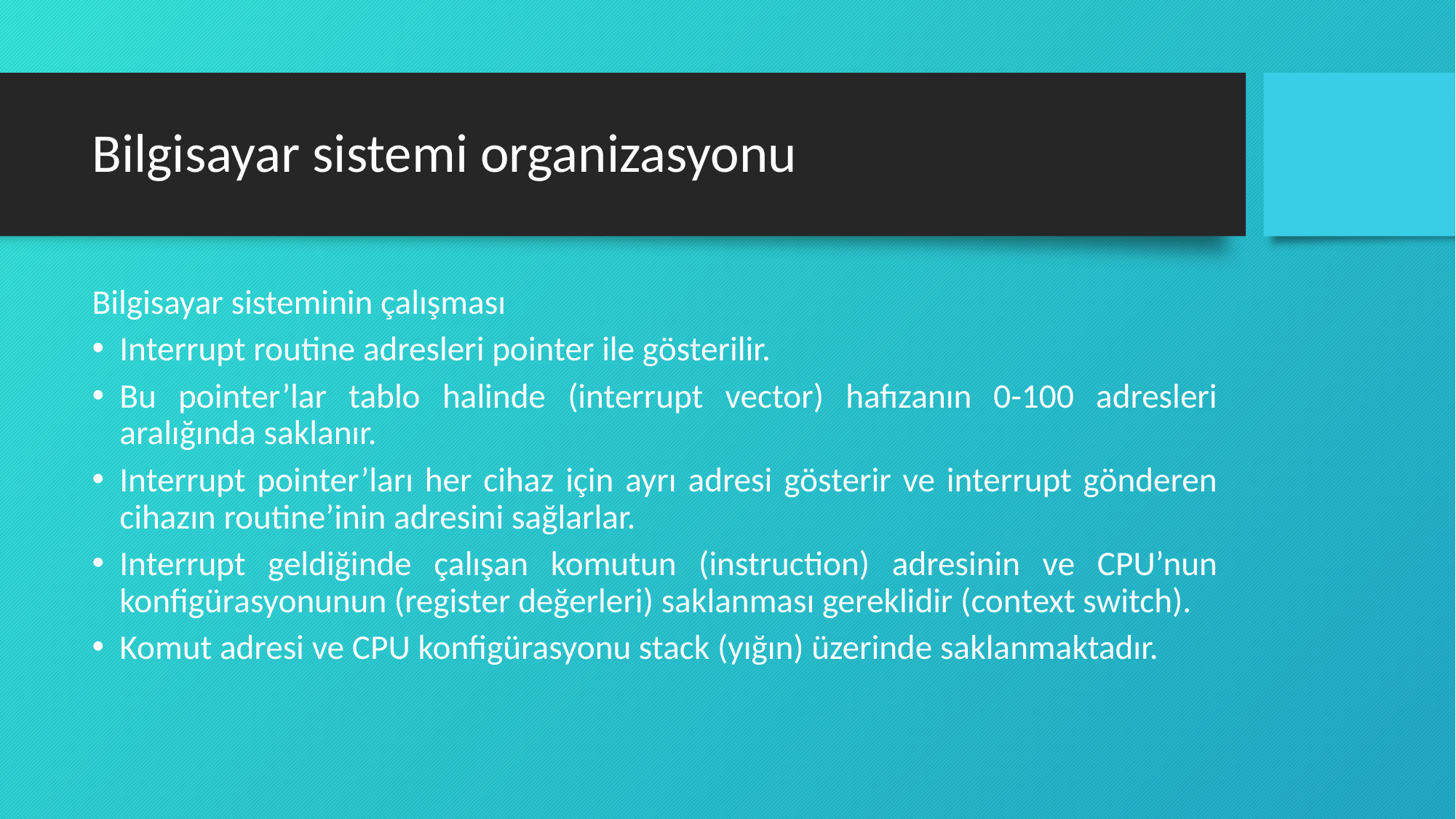

# Bilgisayar sistemi organizasyonu
Bilgisayar sisteminin çalışması
Interrupt routine adresleri pointer ile gösterilir.
Bu pointer’lar tablo halinde (interrupt vector) hafızanın 0-100 adresleri aralığında saklanır.
Interrupt pointer’ları her cihaz için ayrı adresi gösterir ve interrupt gönderen cihazın routine’inin adresini sağlarlar.
Interrupt geldiğinde çalışan komutun (instruction) adresinin ve CPU’nun konfigürasyonunun (register değerleri) saklanması gereklidir (context switch).
Komut adresi ve CPU konfigürasyonu stack (yığın) üzerinde saklanmaktadır.